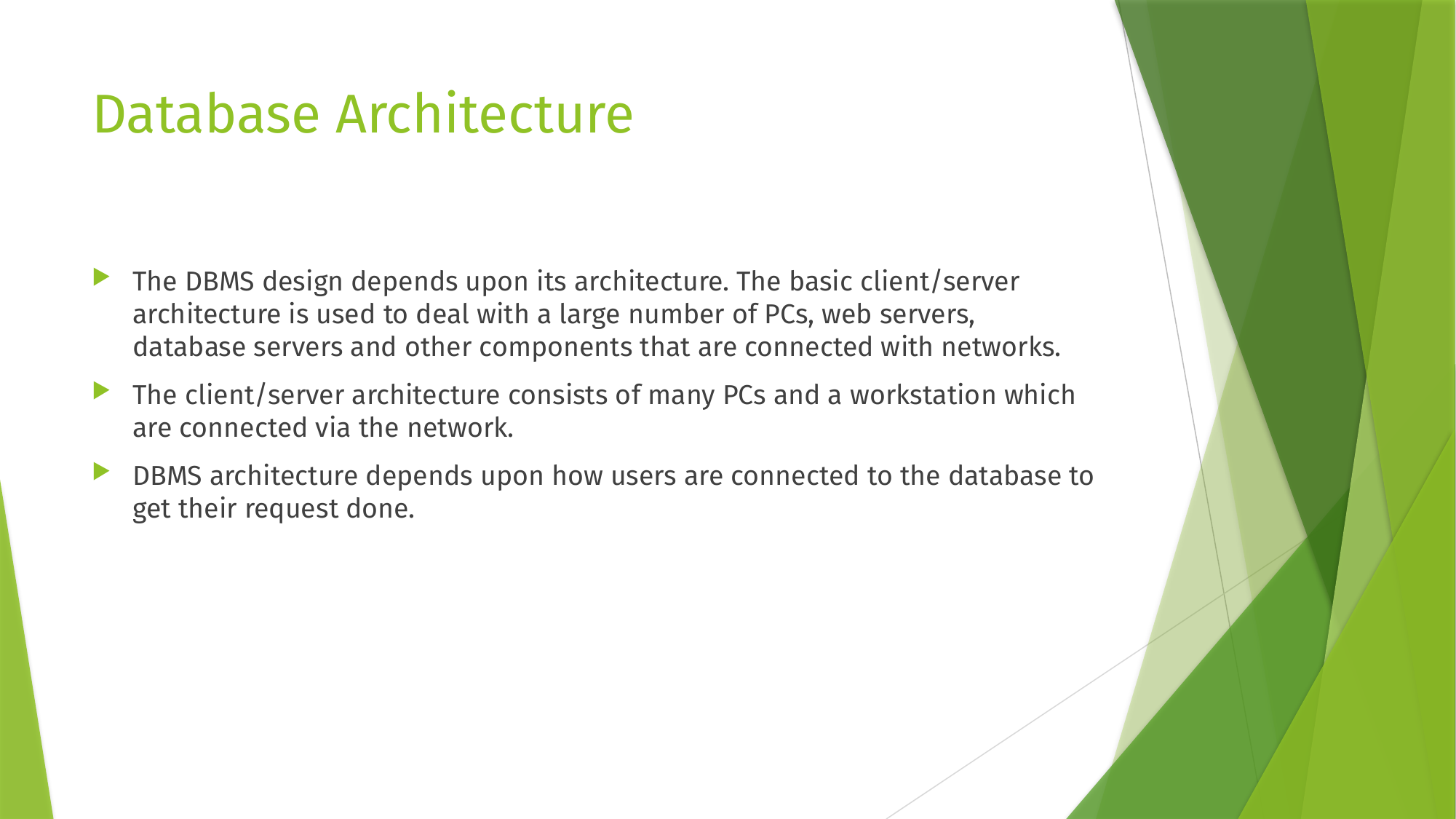

# Database Architecture
The DBMS design depends upon its architecture. The basic client/server architecture is used to deal with a large number of PCs, web servers, database servers and other components that are connected with networks.
The client/server architecture consists of many PCs and a workstation which are connected via the network.
DBMS architecture depends upon how users are connected to the database to get their request done.